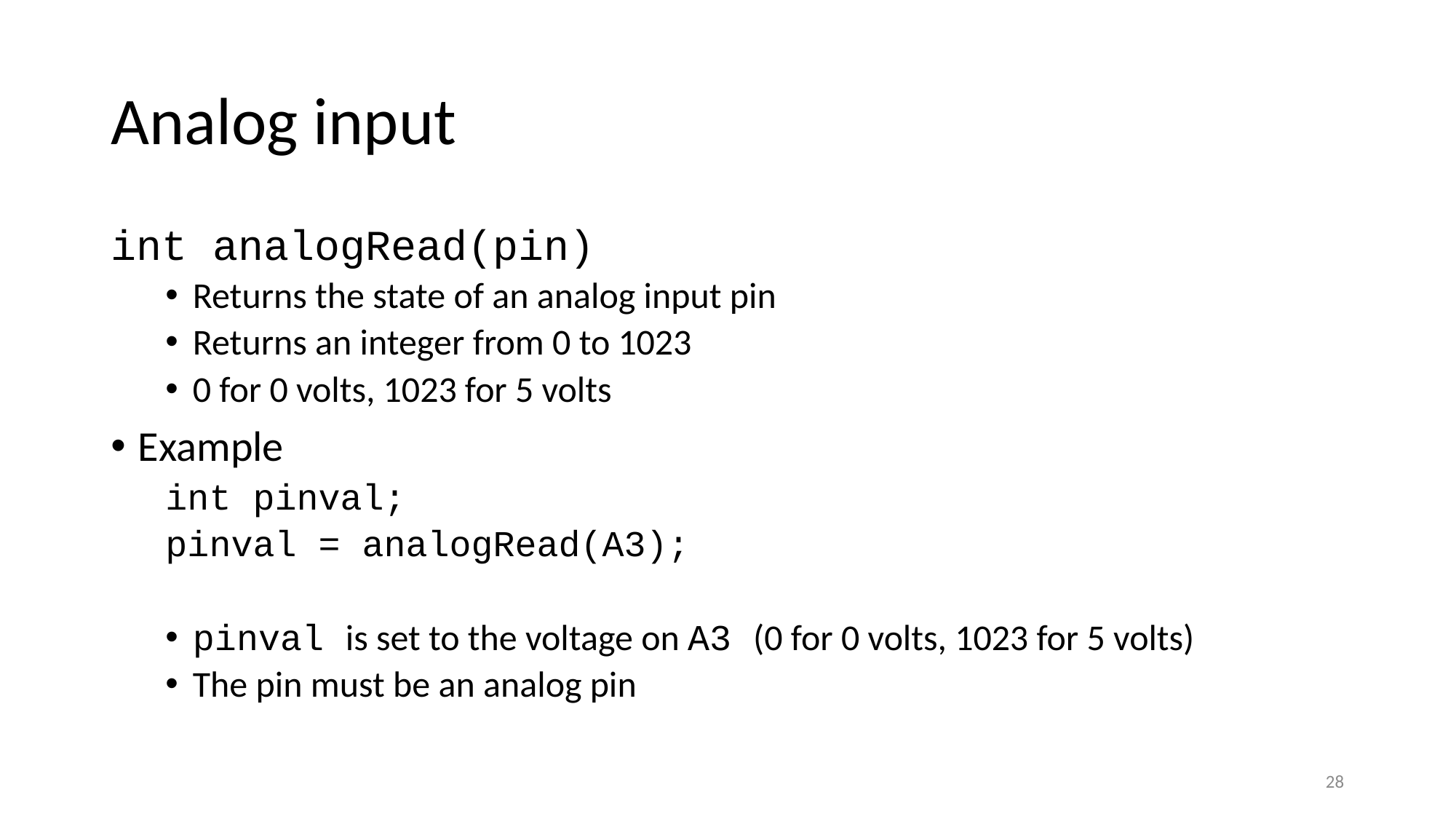

# Analog input
int analogRead(pin)
Returns the state of an analog input pin
Returns an integer from 0 to 1023
0 for 0 volts, 1023 for 5 volts
Example
int pinval;
pinval = analogRead(A3);

pinval is set to the voltage on A3 (0 for 0 volts, 1023 for 5 volts)
The pin must be an analog pin
28